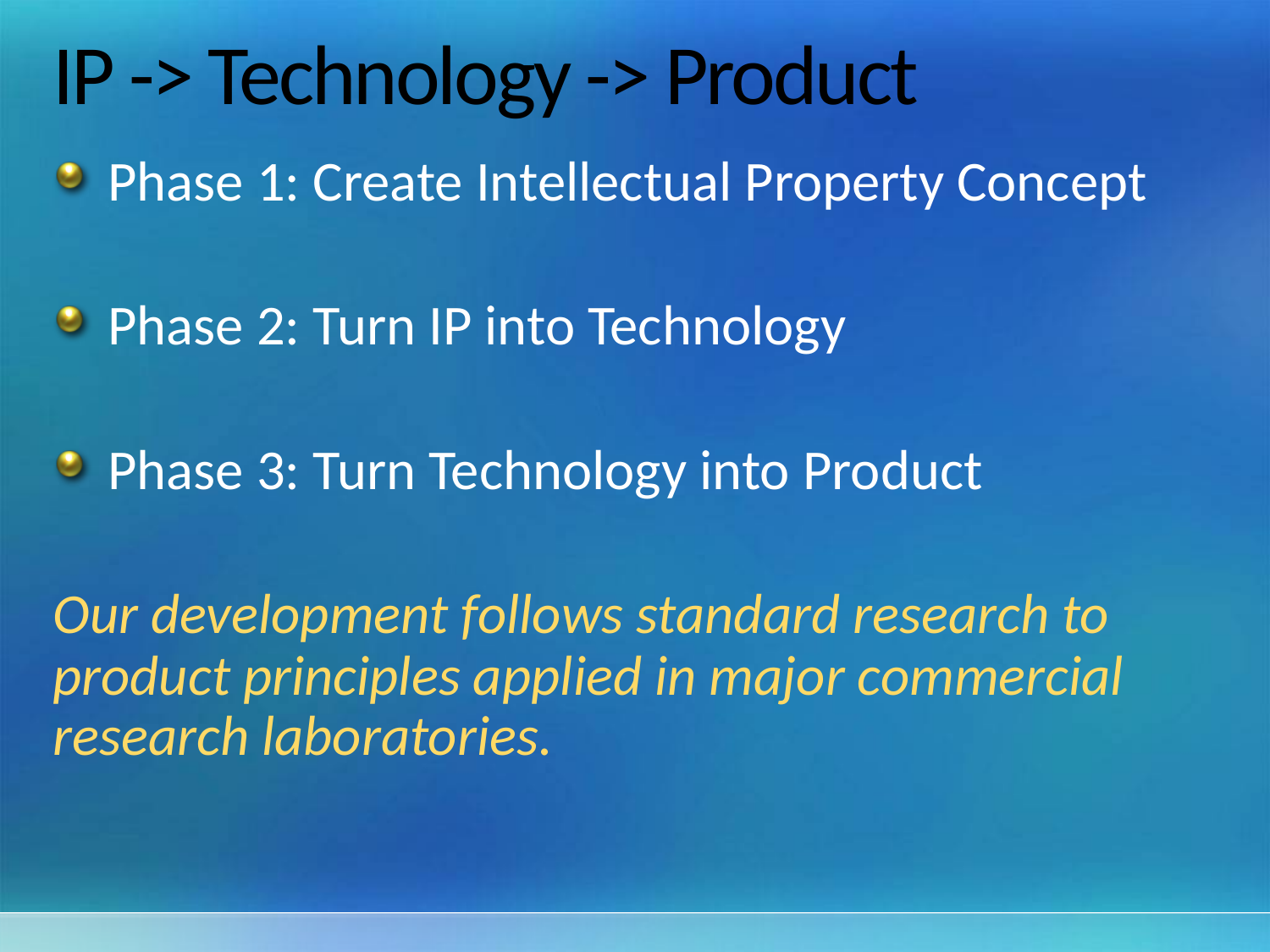

# IP -> Technology -> Product
Phase 1: Create Intellectual Property Concept

Phase 2: Turn IP into Technology

Phase 3: Turn Technology into Product

Our development follows standard research to product principles applied in major commercial research laboratories.